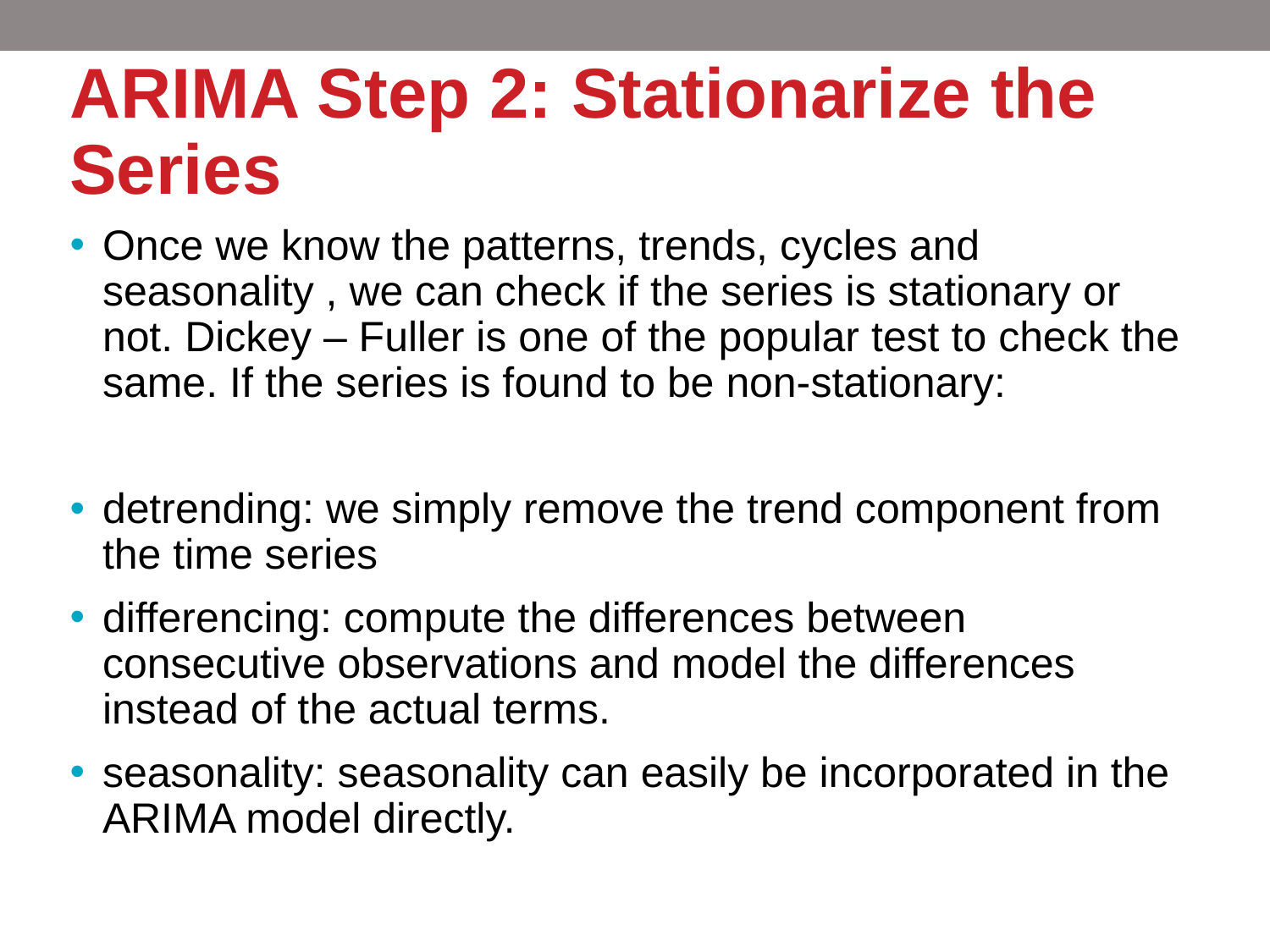

# ARIMA Step 2: Stationarize the Series
Once we know the patterns, trends, cycles and seasonality , we can check if the series is stationary or not. Dickey – Fuller is one of the popular test to check the same. If the series is found to be non-stationary:

detrending: we simply remove the trend component from the time series
differencing: compute the differences between consecutive observations and model the differences instead of the actual terms.
seasonality: seasonality can easily be incorporated in the ARIMA model directly.